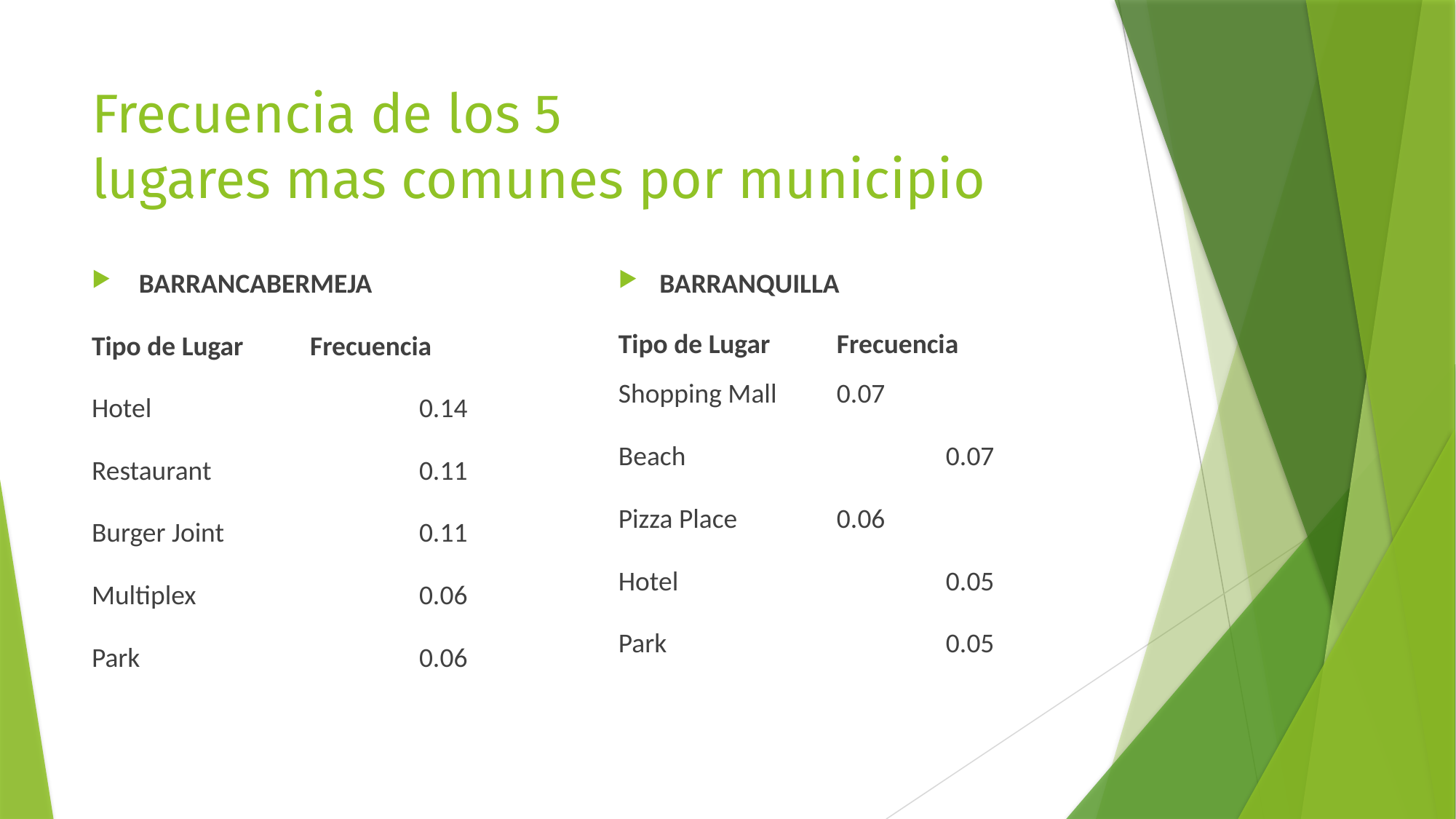

# Frecuencia de los 5 lugares mas comunes por municipio
 BARRANCABERMEJA
Tipo de Lugar  	Frecuencia
Hotel        		0.14
Restaurant      		0.11
Burger Joint    		0.11
Multiplex       	 	0.06
Park        			0.06

BARRANQUILLA
Tipo de Lugar  	Frecuencia
Shopping Mall        	0.07
Beach        		0.07
Pizza Place        	0.06
Hotel        		0.05
Park        			0.05